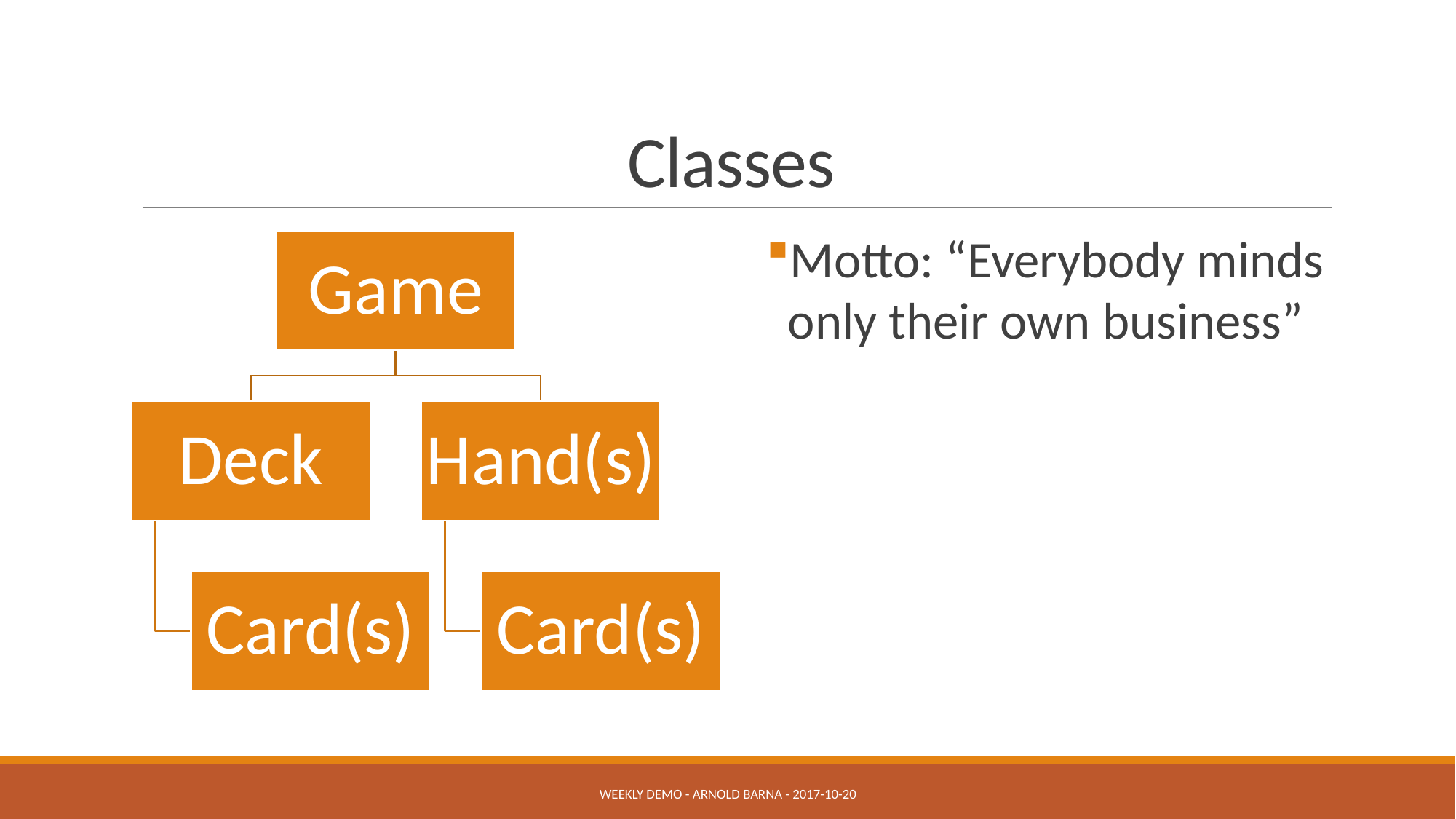

# Classes
Motto: “Everybody minds only their own business”

Game
Deck
Card(s)
Hand(s)
Card(s)
Weekly demo - Arnold BARNA - 2017-10-20